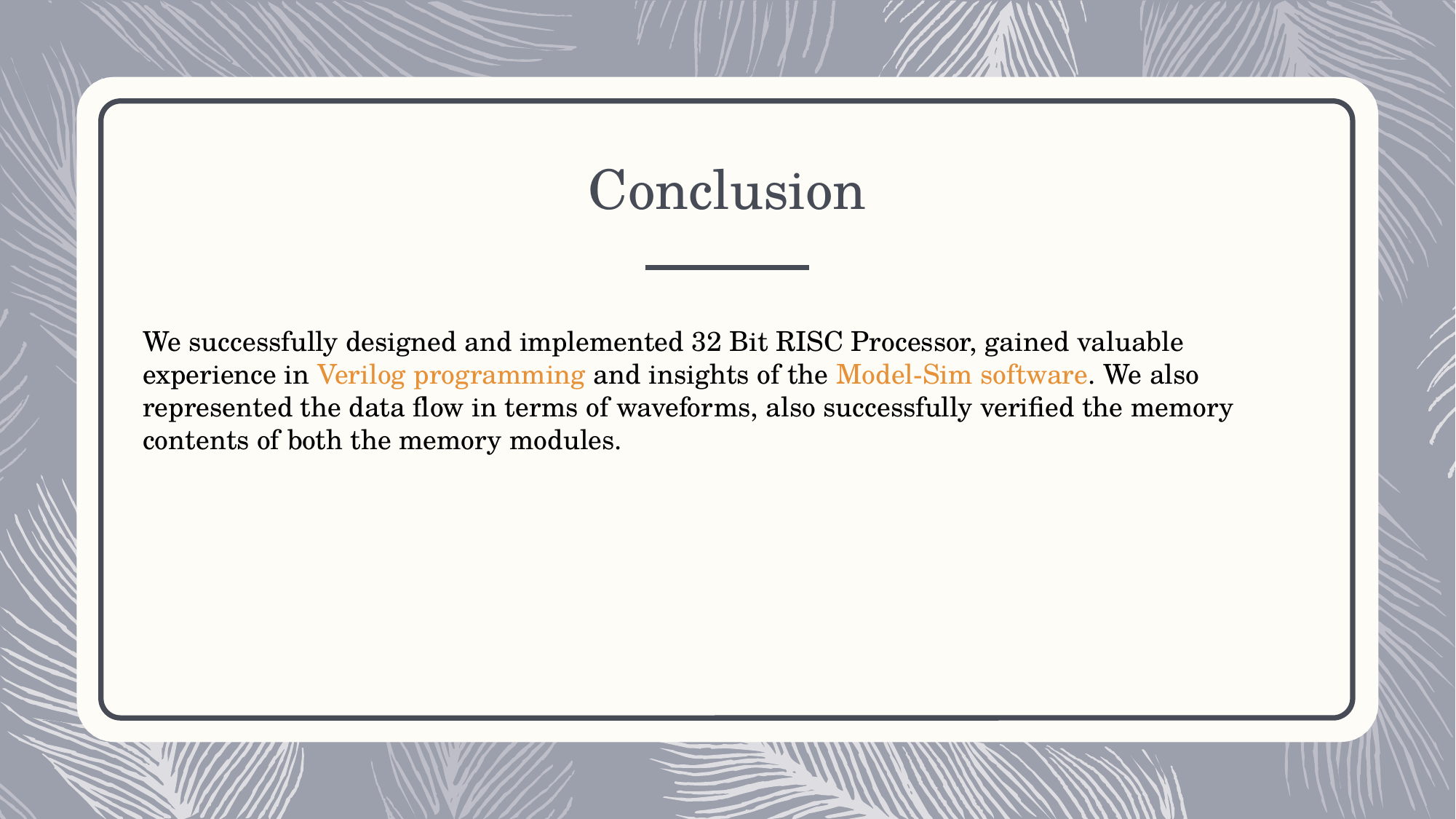

# Conclusion
We successfully designed and implemented 32 Bit RISC Processor, gained valuable experience in Verilog programming and insights of the Model-Sim software. We also represented the data flow in terms of waveforms, also successfully verified the memory contents of both the memory modules.